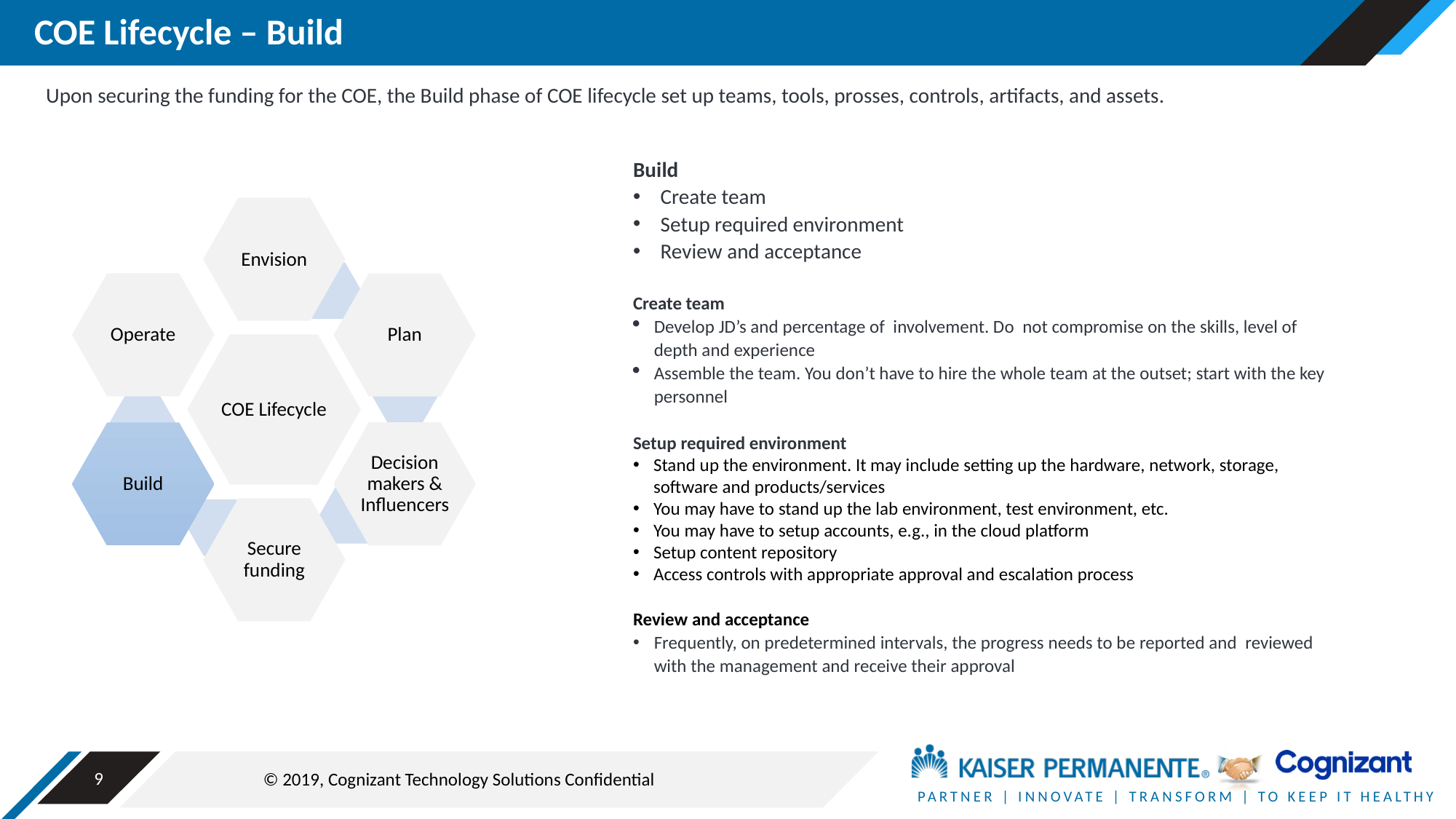

# COE Lifecycle – Build
Upon securing the funding for the COE, the Build phase of COE lifecycle set up teams, tools, prosses, controls, artifacts, and assets.
Build
Create team
Setup required environment
Review and acceptance

Create team
Develop JD’s and percentage of  involvement. Do  not compromise on the skills, level of depth and experience
Assemble the team. You don’t have to hire the whole team at the outset; start with the key personnel

Setup required environment
Stand up the environment. It may include setting up the hardware, network, storage, software and products/services
You may have to stand up the lab environment, test environment, etc.
You may have to setup accounts, e.g., in the cloud platform
Setup content repository
Access controls with appropriate approval and escalation process

Review and acceptance
Frequently, on predetermined intervals, the progress needs to be reported and  reviewed with the management and receive their approval
COE Lifecycle
Envision
Plan
Decision makers & Influencers
Secure funding
Build
Operate